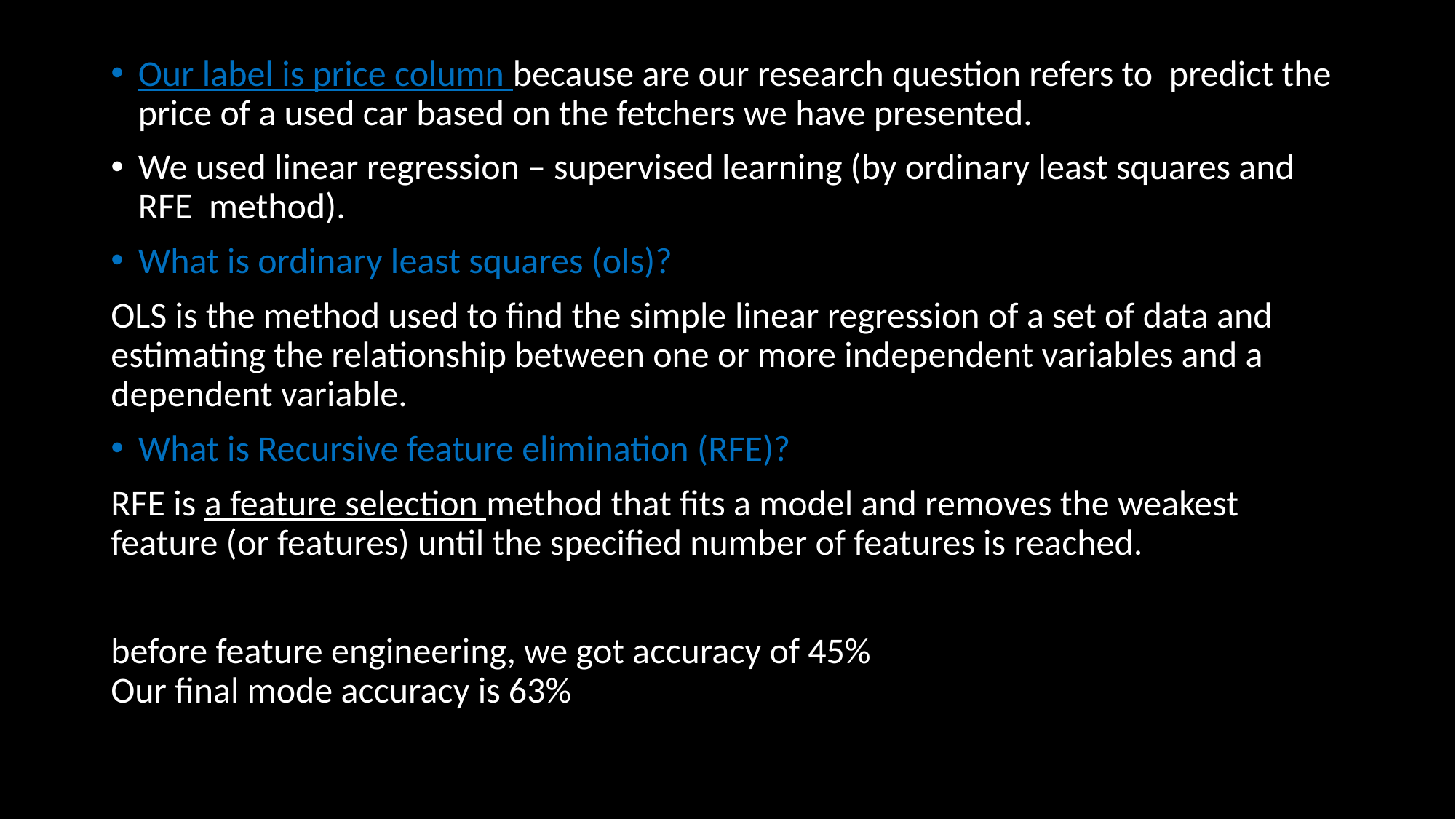

Our label is price column because are our research question refers to  predict the price of a used car based on the fetchers we have presented.
We used linear regression – supervised learning (by ordinary least squares and RFE  method).
What is ordinary least squares (ols)?
OLS is the method used to find the simple linear regression of a set of data and estimating the relationship between one or more independent variables and a dependent variable.
What is Recursive feature elimination (RFE)?
RFE is a feature selection method that fits a model and removes the weakest feature (or features) until the specified number of features is reached.

before feature engineering, we got accuracy of 45%
Our final mode accuracy is 63%